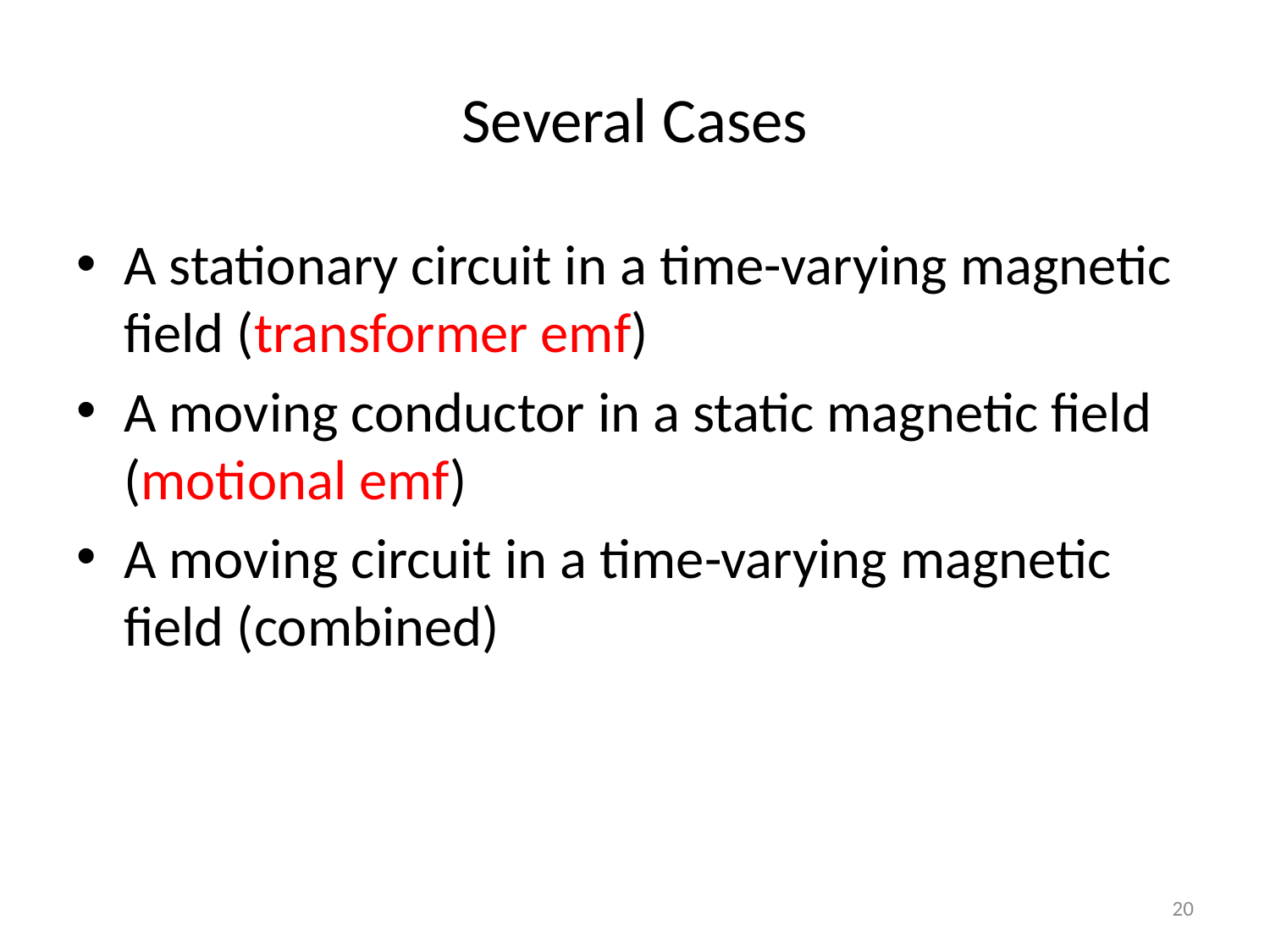

# Several Cases
A stationary circuit in a time-varying magnetic field (transformer emf)
A moving conductor in a static magnetic field (motional emf)
A moving circuit in a time-varying magnetic field (combined)
20